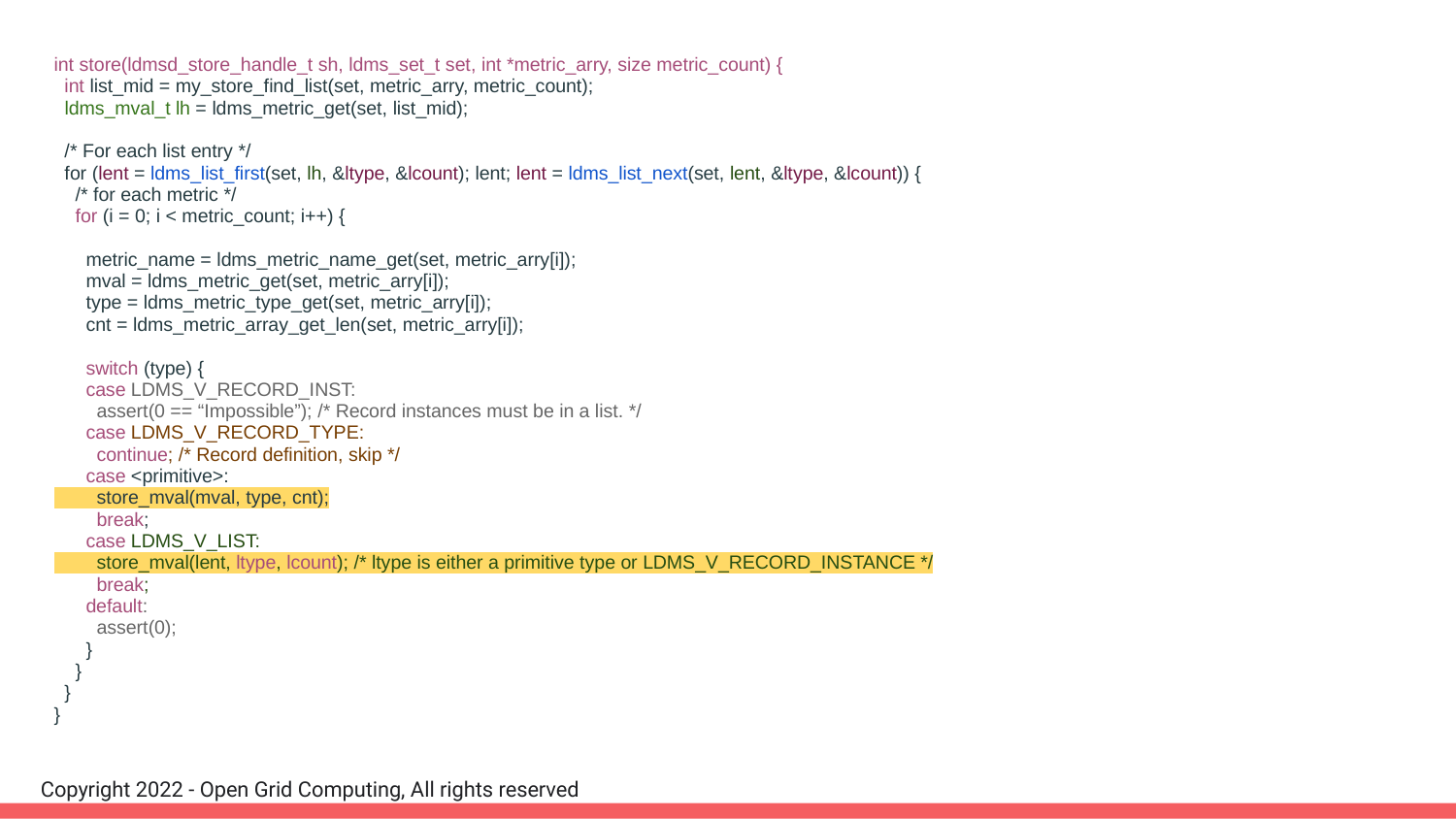

int store(ldmsd_store_handle_t sh, ldms_set_t set, int *metric_arry, size metric_count) {
  int list_mid = my_store_find_list(set, metric_arry, metric_count);
  ldms_mval_t lh = ldms_metric_get(set, list_mid);
  /* For each list entry */
  for (lent = ldms_list_first(set, lh, &ltype, &lcount); lent; lent = ldms_list_next(set, lent, &ltype, &lcount)) {
    /* for each metric */
    for (i = 0; i < metric_count; i++) {
      metric_name = ldms_metric_name_get(set, metric_arry[i]);
      mval = ldms_metric_get(set, metric_arry[i]);
      type = ldms_metric_type_get(set, metric_arry[i]);
      cnt = ldms_metric_array_get_len(set, metric_arry[i]);
      switch (type) {
      case LDMS_V_RECORD_INST:
        assert(0 == “Impossible”); /* Record instances must be in a list. */
      case LDMS_V_RECORD_TYPE:
        continue; /* Record definition, skip */
      case <primitive>:
        store_mval(mval, type, cnt);
        break;
      case LDMS_V_LIST:
        store_mval(lent, ltype, lcount); /* ltype is either a primitive type or LDMS_V_RECORD_INSTANCE */
        break;
      default:
        assert(0);
      }
    }
  }
}